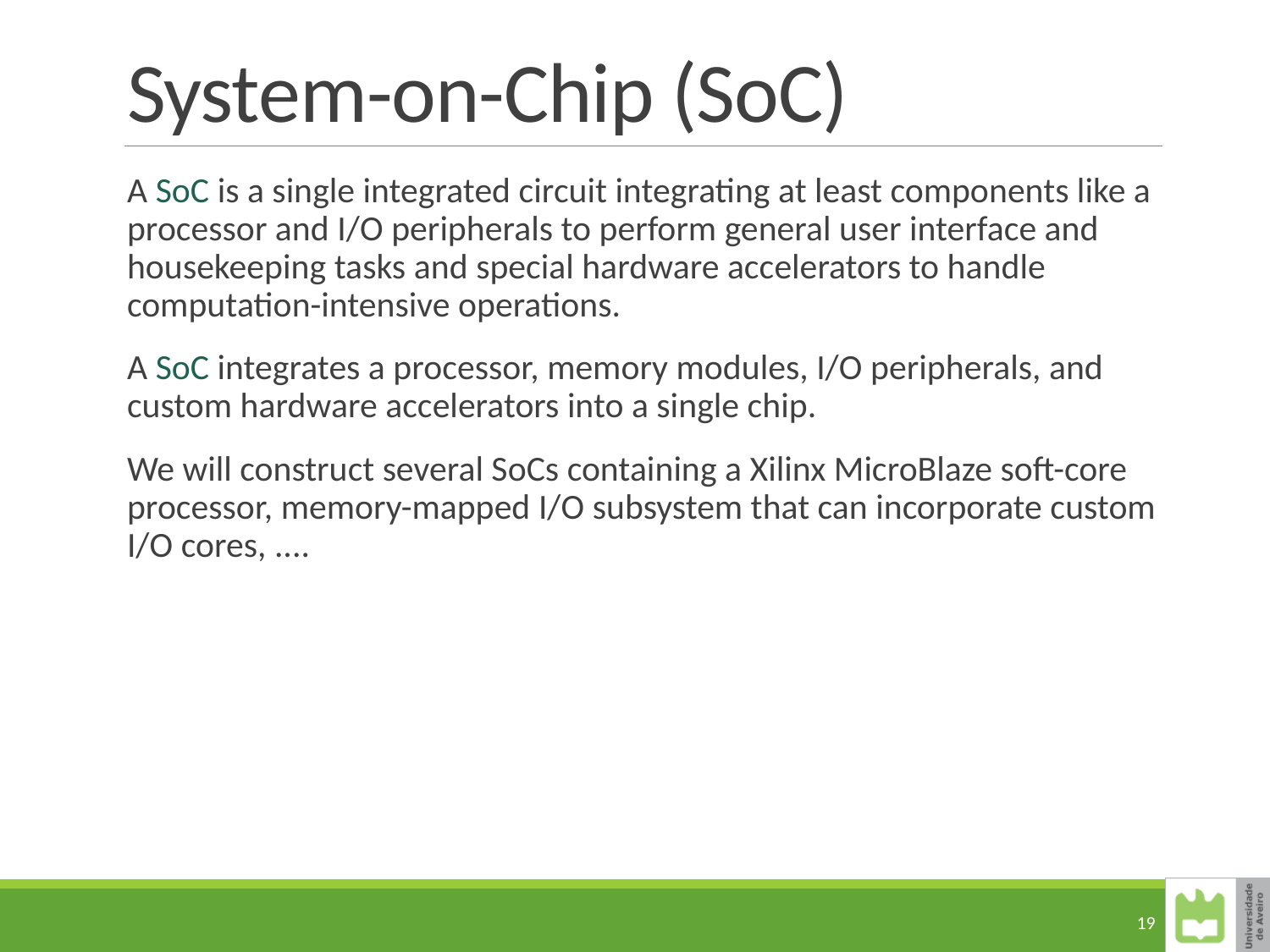

# System-on-Chip (SoC)
A SoC is a single integrated circuit integrating at least components like a processor and I/O peripherals to perform general user interface and housekeeping tasks and special hardware accelerators to handle computation-intensive operations.
A SoC integrates a processor, memory modules, I/O peripherals, and custom hardware accelerators into a single chip.
We will construct several SoCs containing a Xilinx MicroBlaze soft-core processor, memory-mapped I/O subsystem that can incorporate custom I/O cores, ....
19